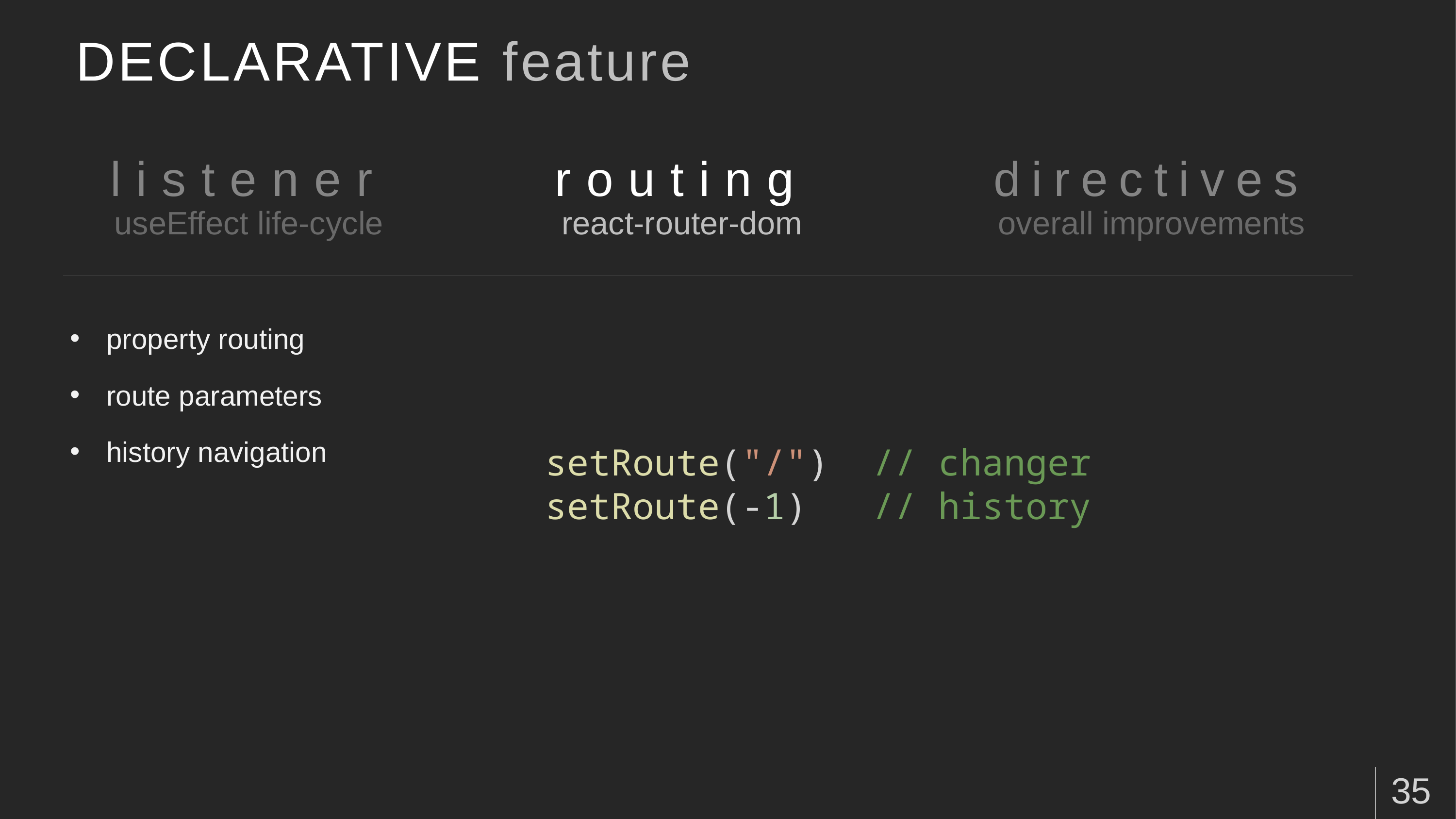

# DECLARATIVE feature

listener
useEffect life-cycle

routing
react-router-dom

directives
overall improvements

property routing
route parameters
history navigation
setRoute("/")  // changer
setRoute(-1)   // history
35